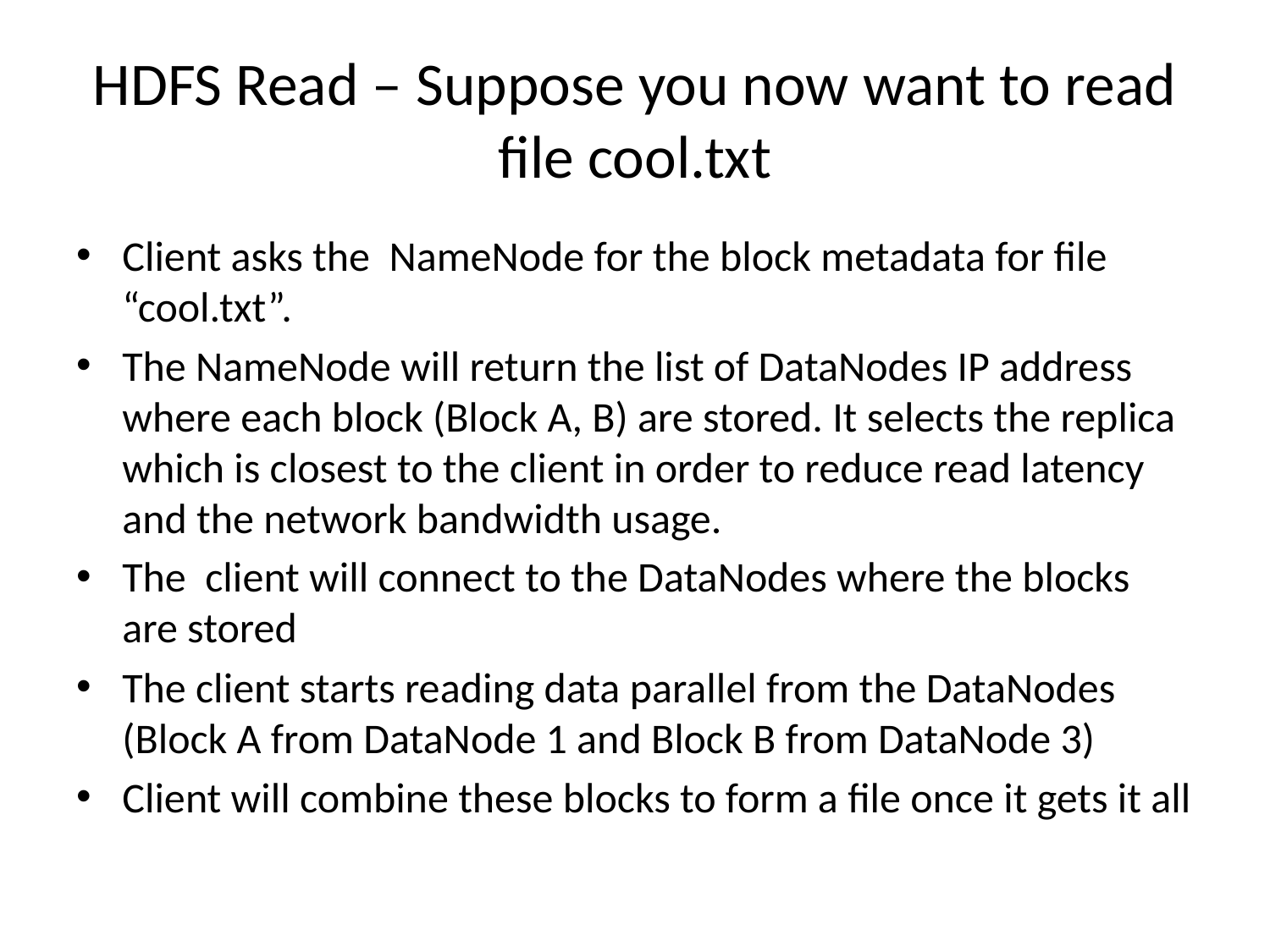

# HDFS Read – Suppose you now want to read file cool.txt
Client asks the  NameNode for the block metadata for file “cool.txt”.
The NameNode will return the list of DataNodes IP address where each block (Block A, B) are stored. It selects the replica which is closest to the client in order to reduce read latency and the network bandwidth usage.
The  client will connect to the DataNodes where the blocks are stored
The client starts reading data parallel from the DataNodes (Block A from DataNode 1 and Block B from DataNode 3)
Client will combine these blocks to form a file once it gets it all